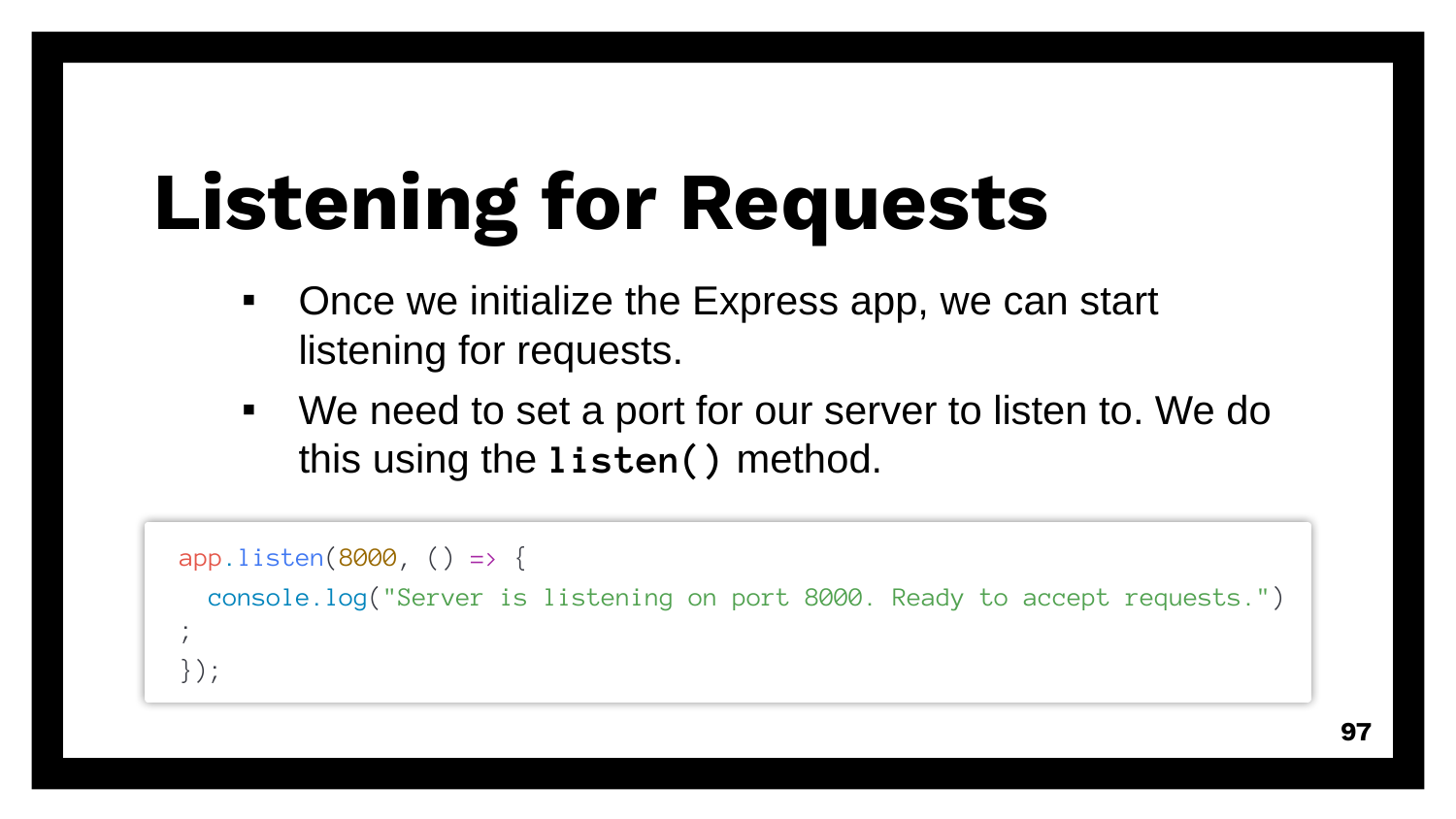

# Listening for Requests
Once we initialize the Express app, we can start listening for requests.
We need to set a port for our server to listen to. We do this using the listen() method.
app.listen(8000, () => {
  console.log("Server is listening on port 8000. Ready to accept requests.");
});
97